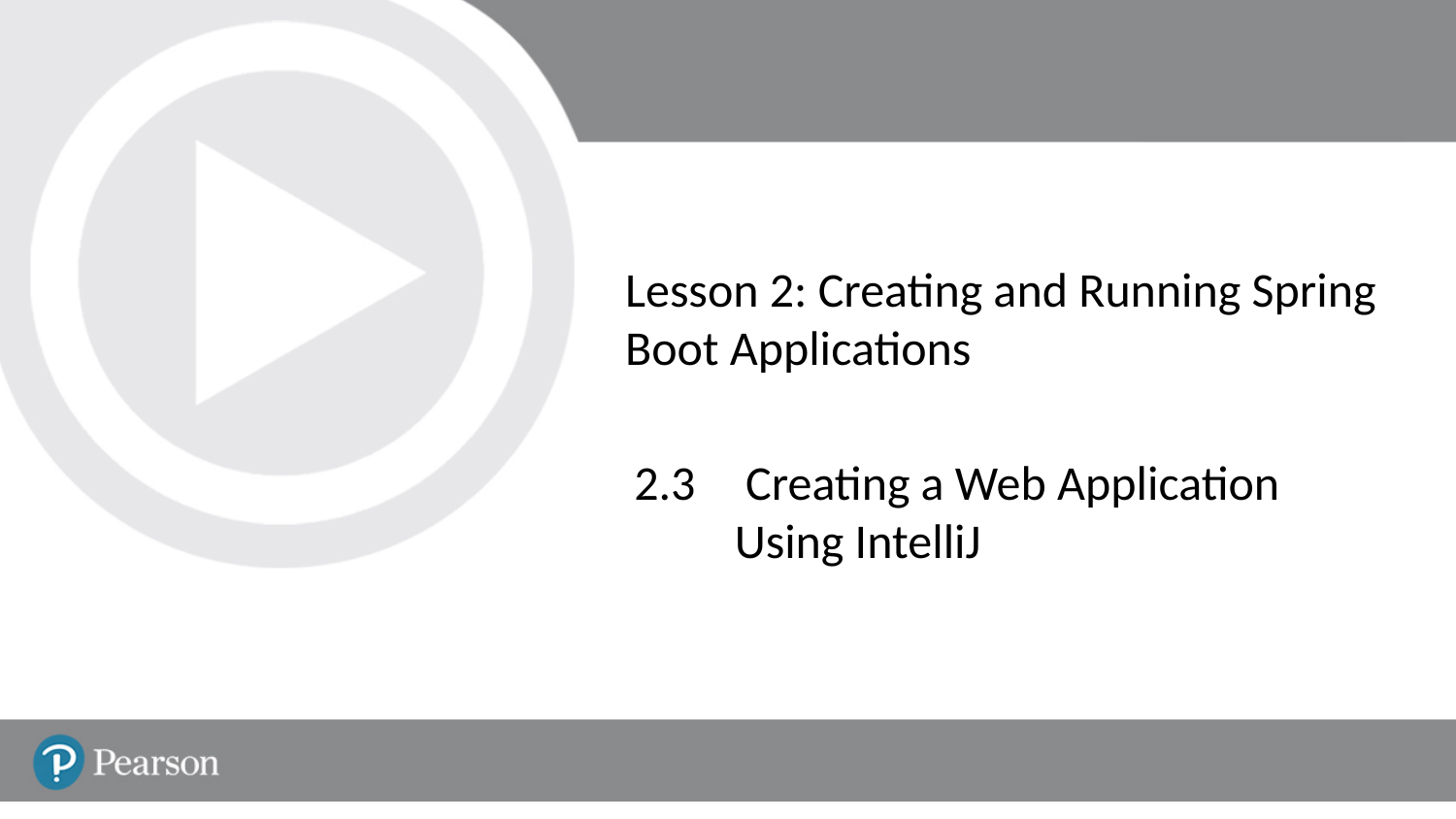

# Lesson 2: Creating and Running Spring Boot Applications
2.3	 Creating a Web Application Using IntelliJ